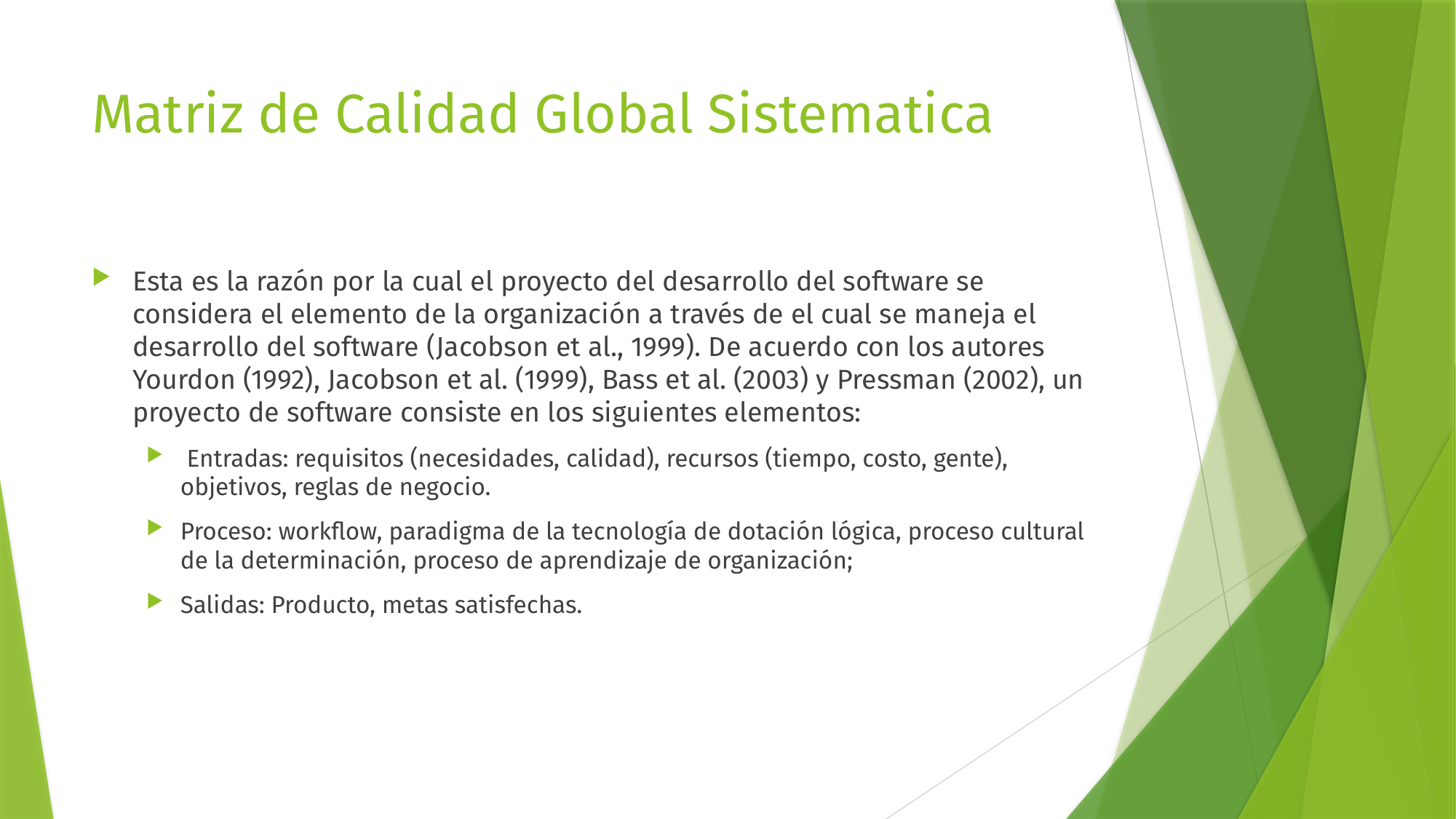

# Matriz de Calidad Global Sistematica
Esta es la razón por la cual el proyecto del desarrollo del software se considera el elemento de la organización a través de el cual se maneja el desarrollo del software (Jacobson et al., 1999). De acuerdo con los autores Yourdon (1992), Jacobson et al. (1999), Bass et al. (2003) y Pressman (2002), un proyecto de software consiste en los siguientes elementos:
 Entradas: requisitos (necesidades, calidad), recursos (tiempo, costo, gente), objetivos, reglas de negocio.
Proceso: workflow, paradigma de la tecnología de dotación lógica, proceso cultural de la determinación, proceso de aprendizaje de organización;
Salidas: Producto, metas satisfechas.